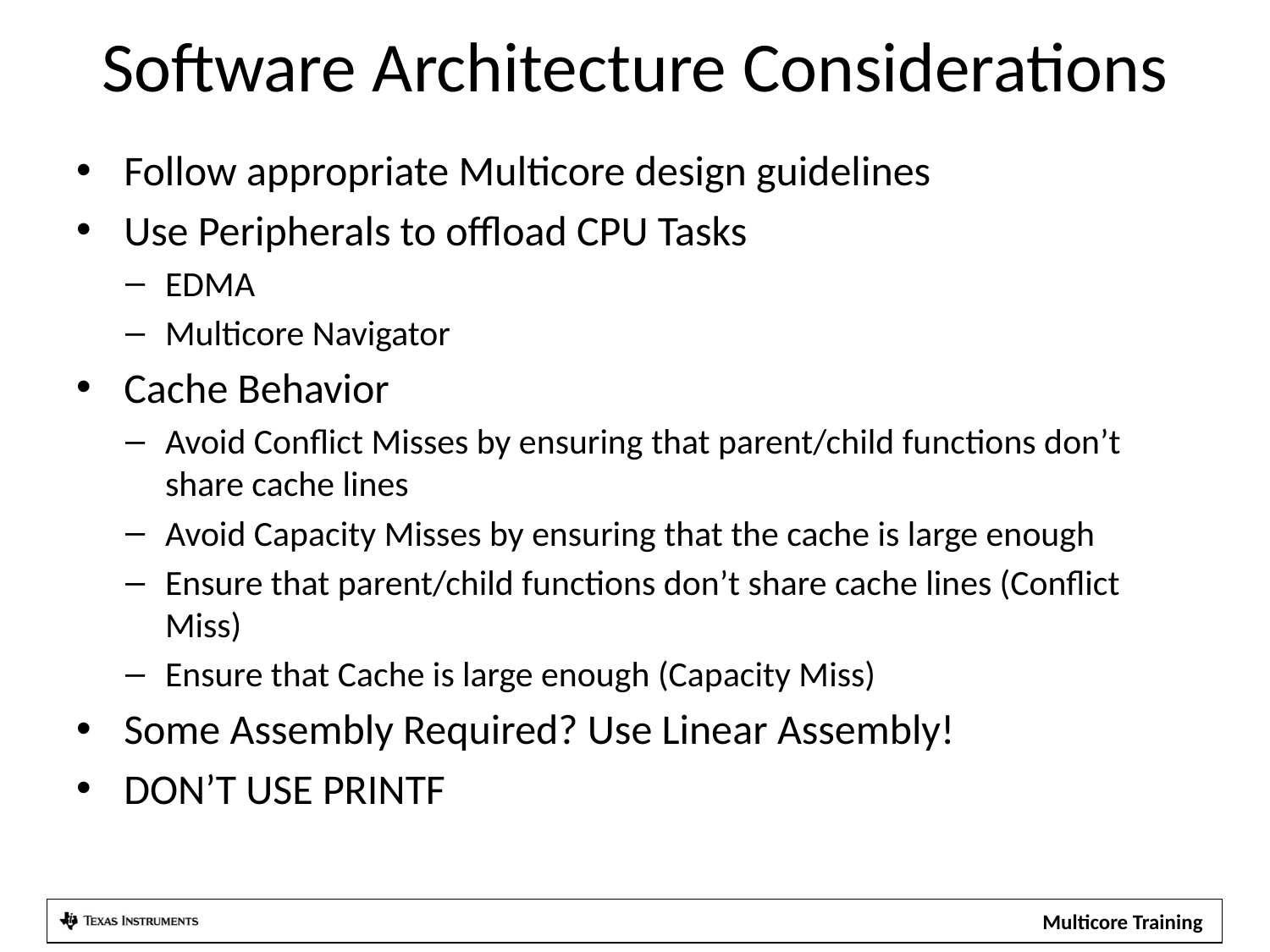

# Software Architecture Considerations
Follow appropriate Multicore design guidelines
Use Peripherals to offload CPU Tasks
EDMA
Multicore Navigator
Cache Behavior
Avoid Conflict Misses by ensuring that parent/child functions don’t share cache lines
Avoid Capacity Misses by ensuring that the cache is large enough
Ensure that parent/child functions don’t share cache lines (Conflict Miss)
Ensure that Cache is large enough (Capacity Miss)
Some Assembly Required? Use Linear Assembly!
DON’T USE PRINTF